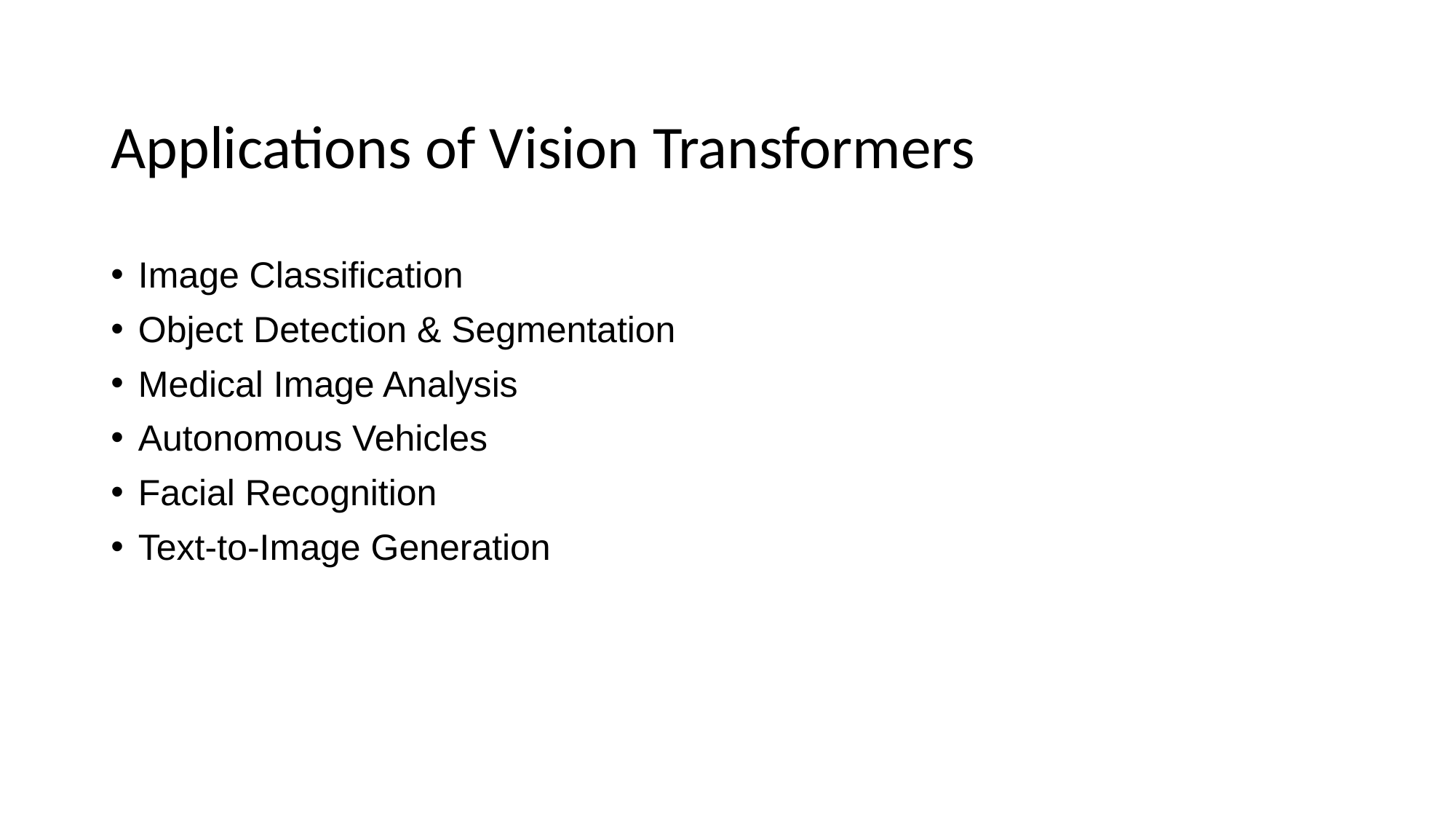

# Applications of Vision Transformers
Image Classification
Object Detection & Segmentation
Medical Image Analysis
Autonomous Vehicles
Facial Recognition
Text-to-Image Generation